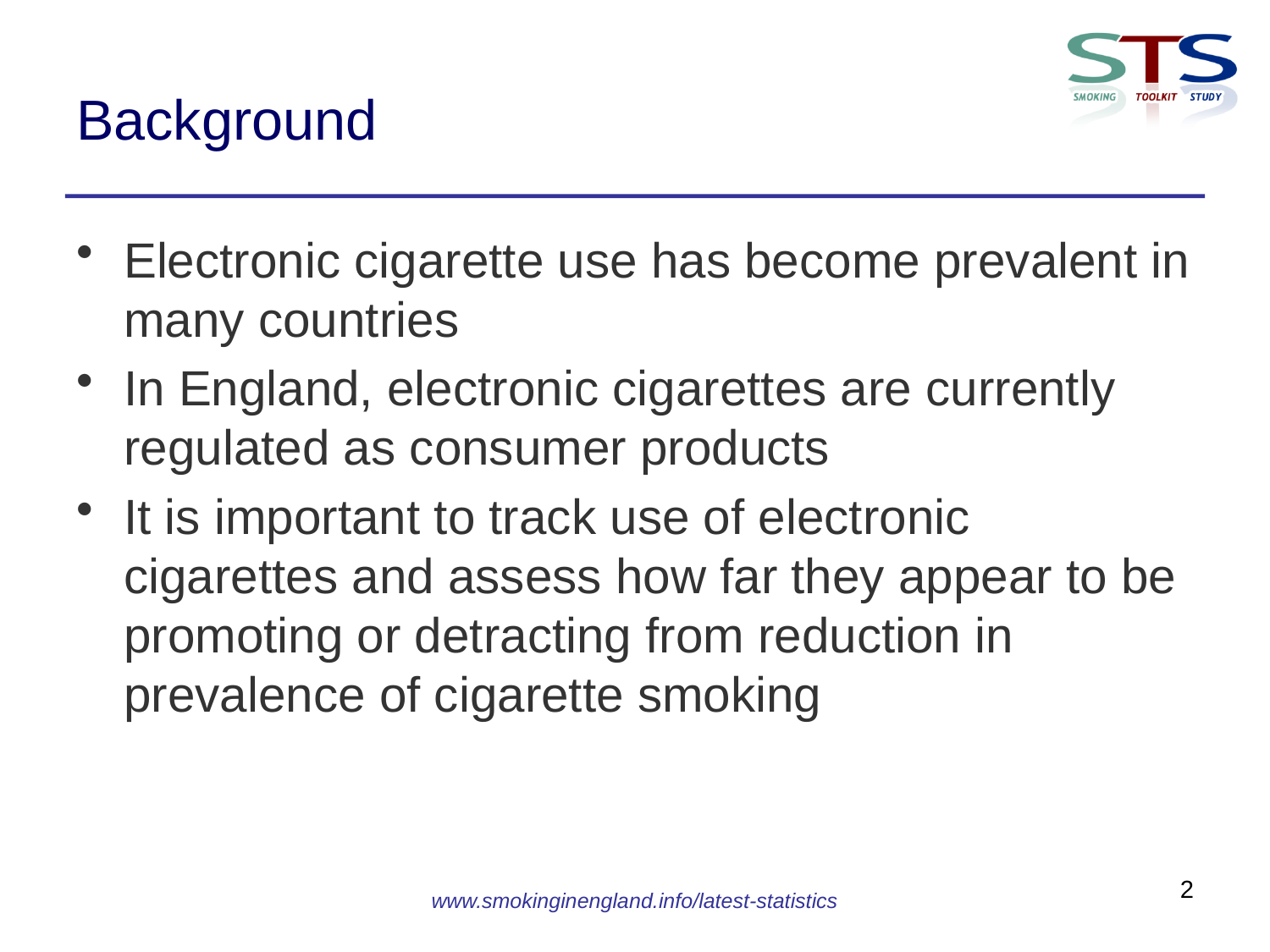

# Background
Electronic cigarette use has become prevalent in many countries
In England, electronic cigarettes are currently regulated as consumer products
It is important to track use of electronic cigarettes and assess how far they appear to be promoting or detracting from reduction in prevalence of cigarette smoking
2